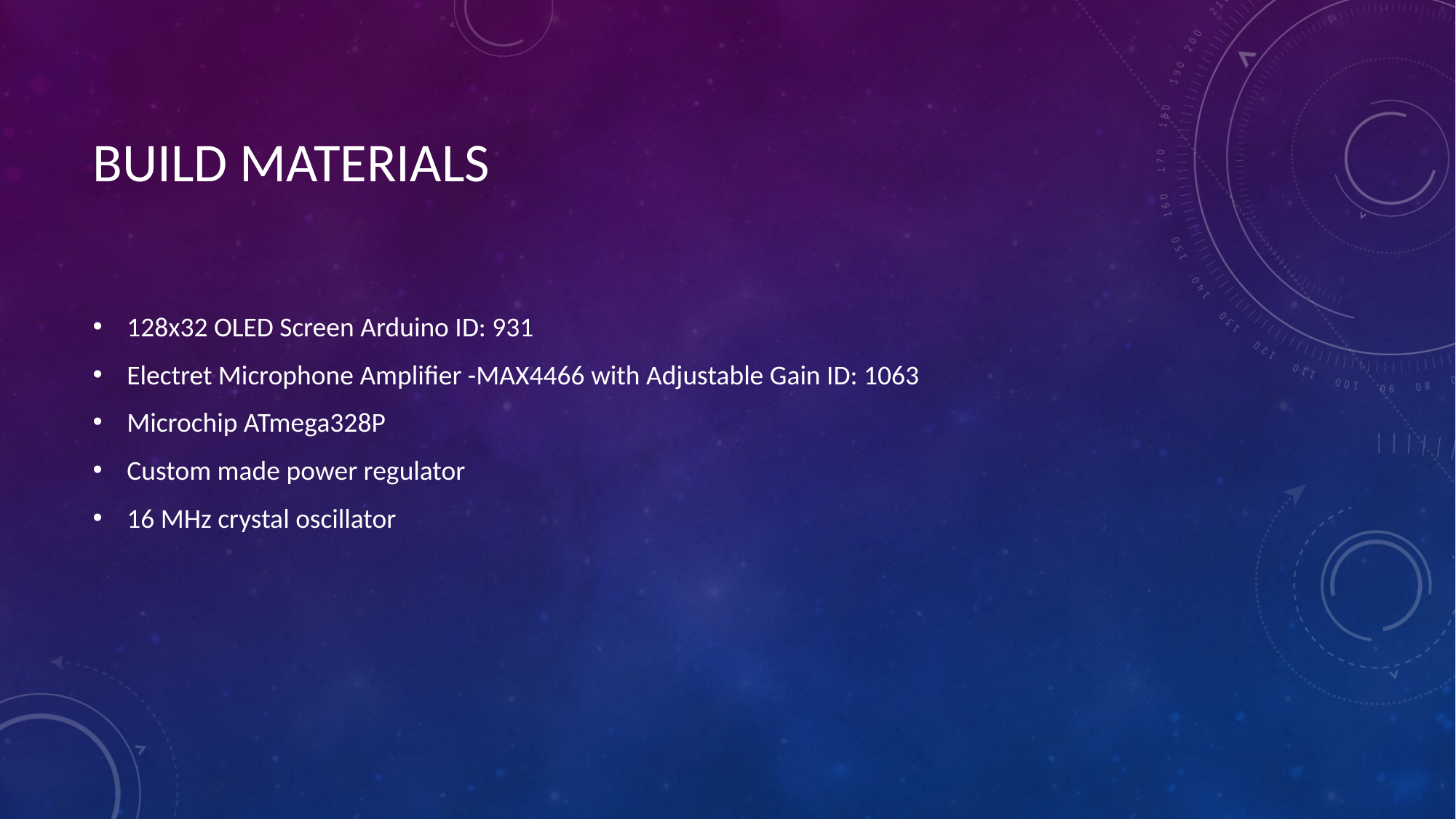

# Build materials

128x32 OLED Screen Arduino ID: 931
Electret Microphone Amplifier -MAX4466 with Adjustable Gain ID: 1063
Microchip ATmega328P
Custom made power regulator
16 MHz crystal oscillator